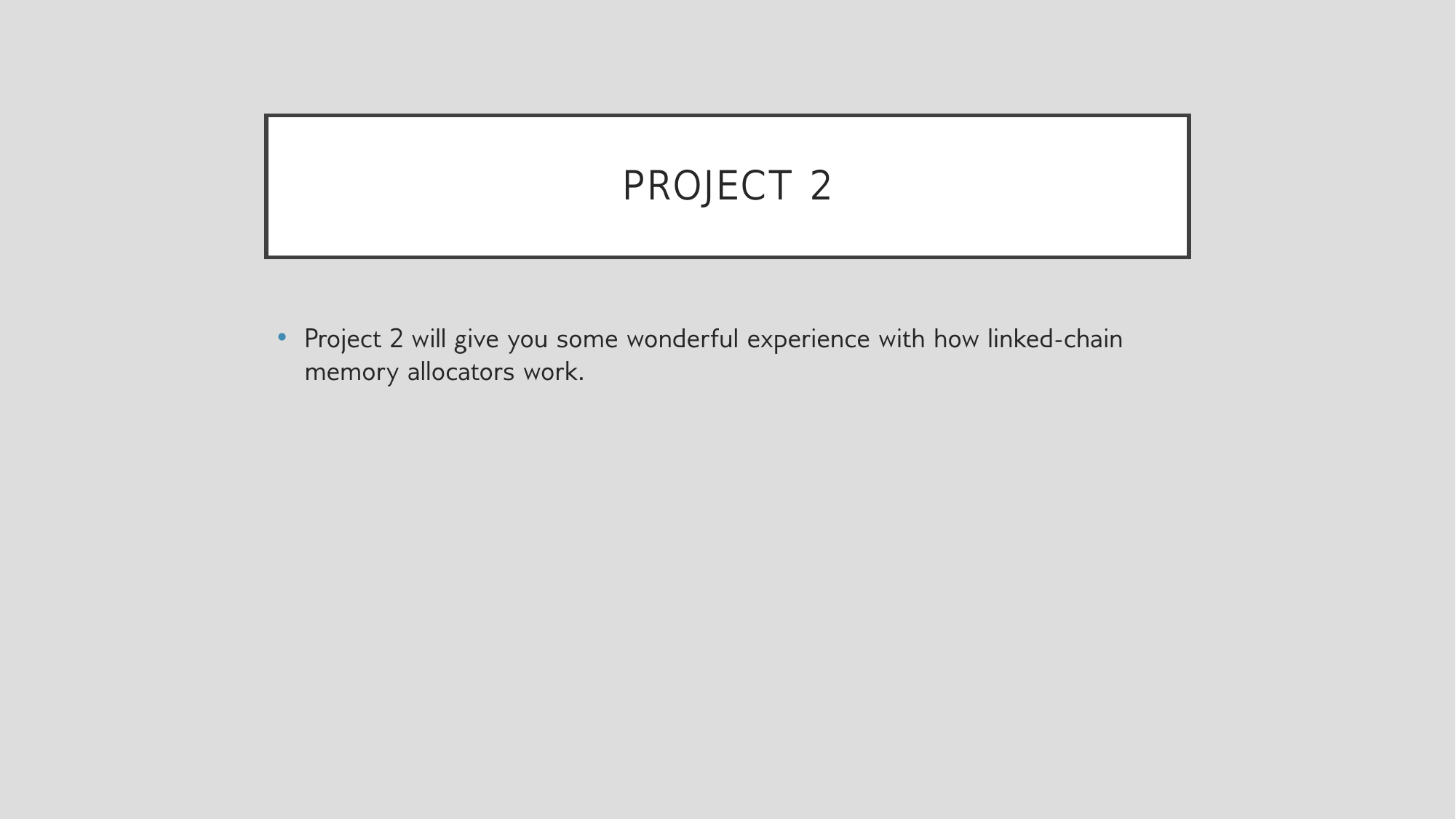

# Project 2
Project 2 will give you some wonderful experience with how linked-chain memory allocators work.